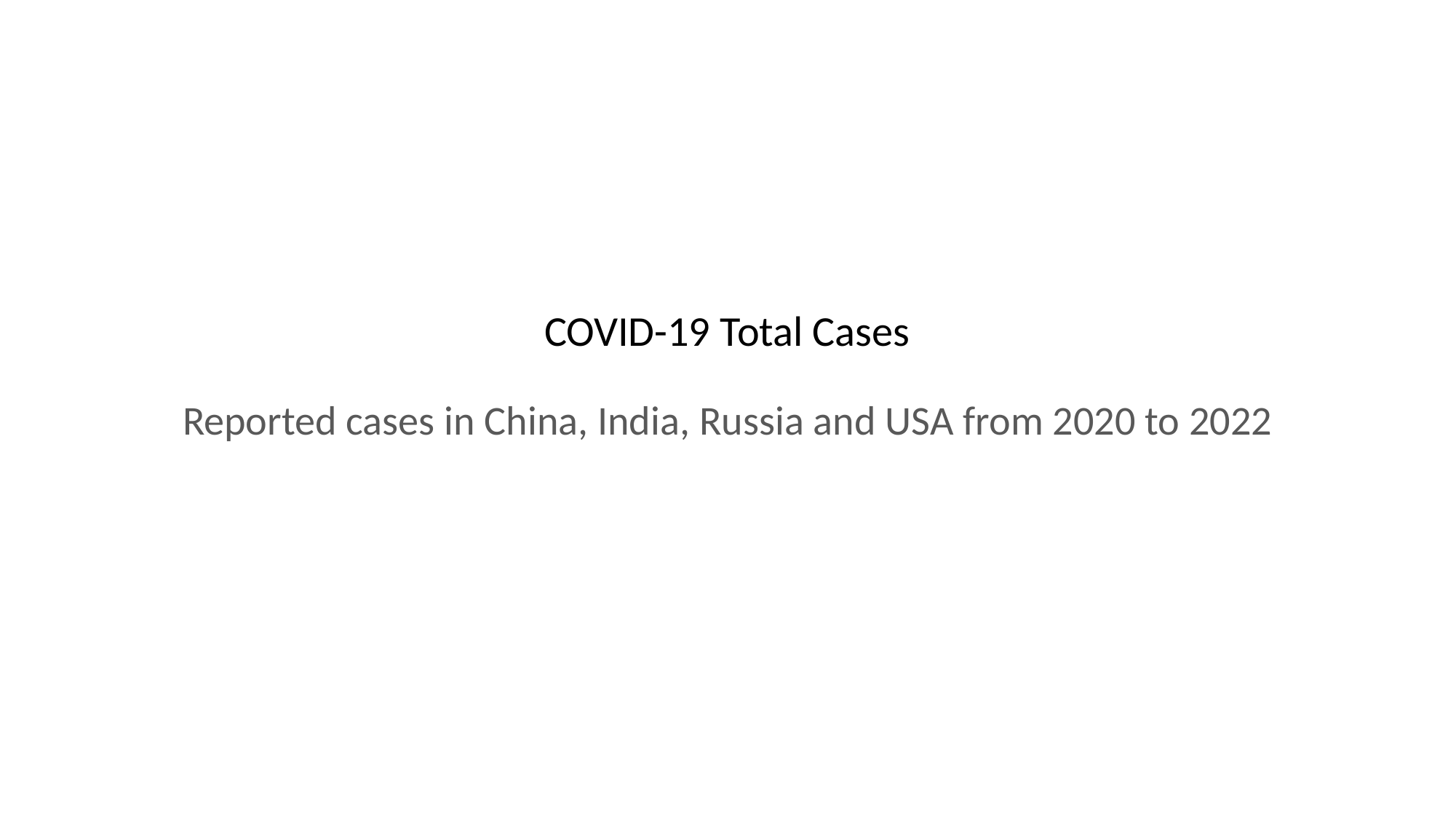

COVID-19 Total Cases
Reported cases in China, India, Russia and USA from 2020 to 2022